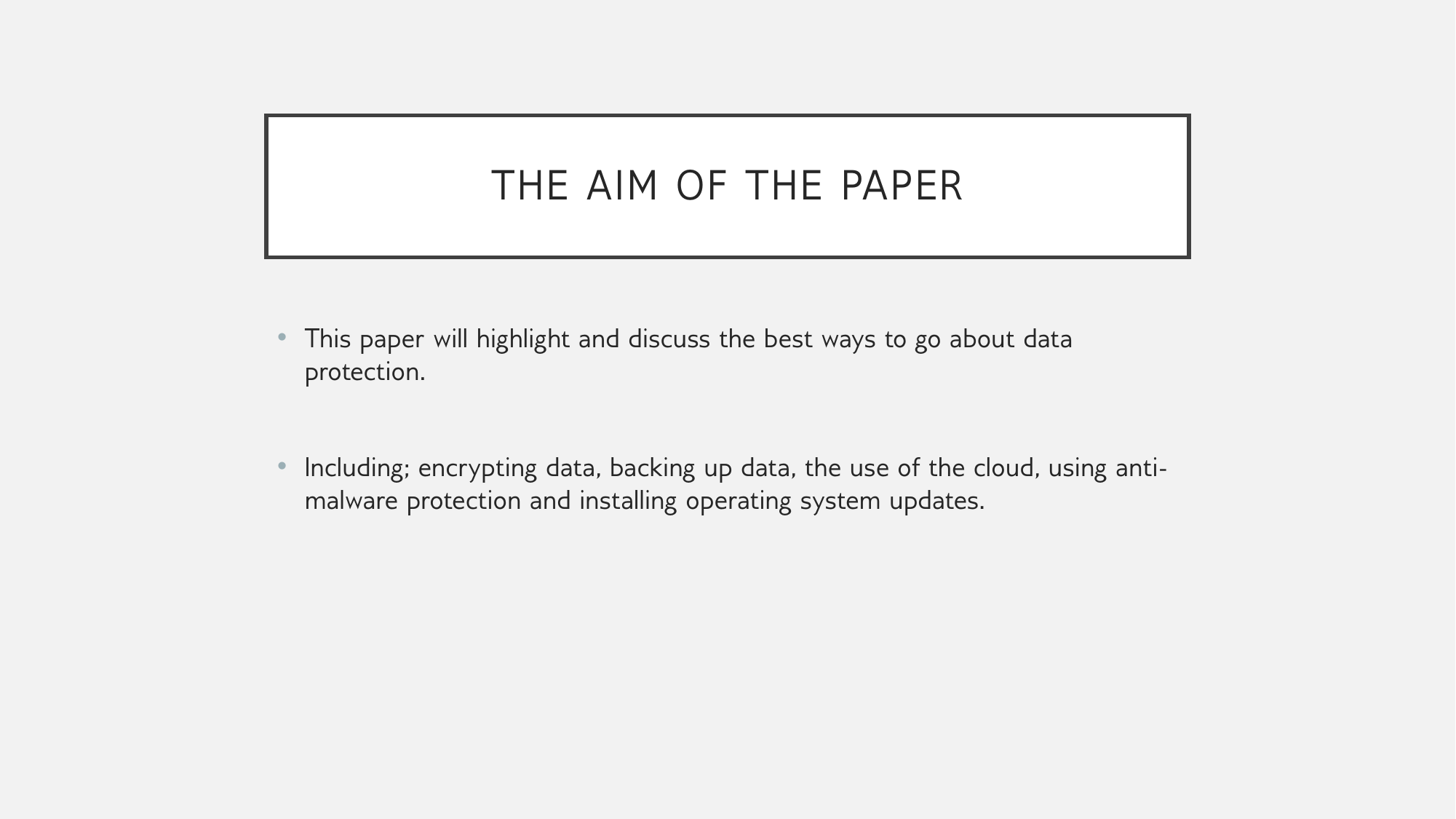

# The aim of the paper
This paper will highlight and discuss the best ways to go about data protection.

Including; encrypting data, backing up data, the use of the cloud, using anti-malware protection and installing operating system updates.